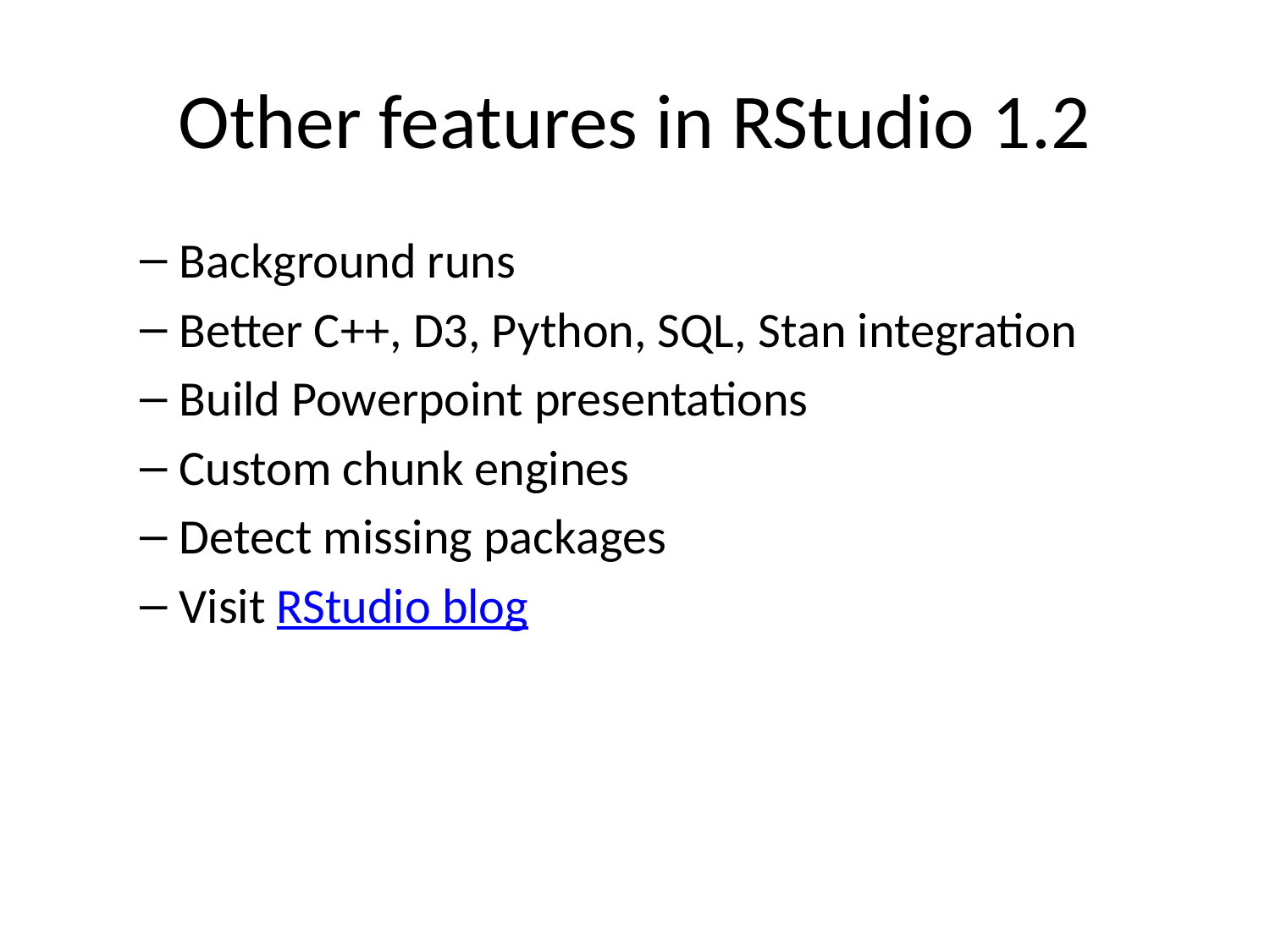

# Other features in RStudio 1.2
Background runs
Better C++, D3, Python, SQL, Stan integration
Build Powerpoint presentations
Custom chunk engines
Detect missing packages
Visit RStudio blog